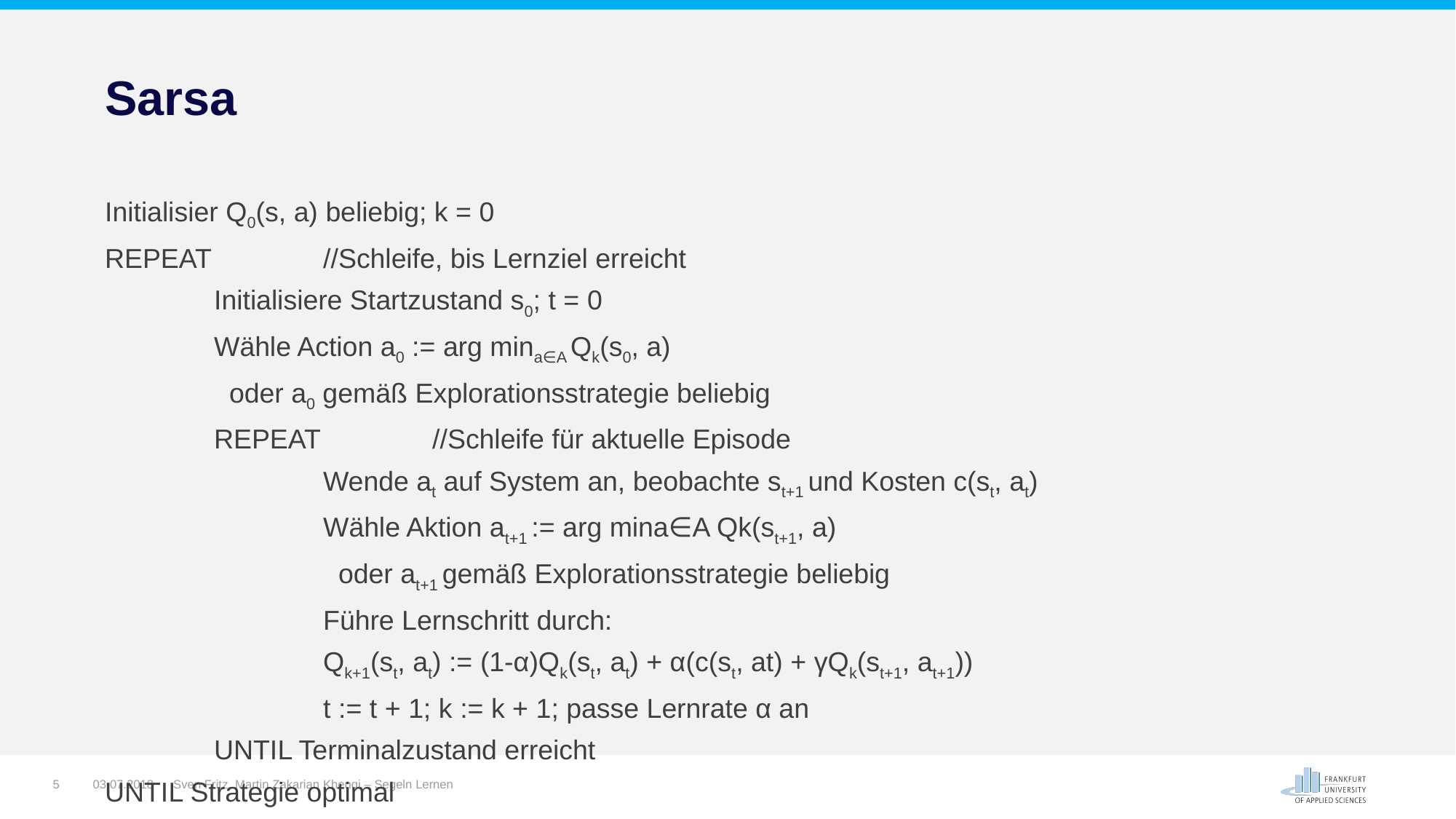

# Sarsa
Initialisier Q0(s, a) beliebig; k = 0
REPEAT		//Schleife, bis Lernziel erreicht
	Initialisiere Startzustand s0; t = 0
	Wähle Action a0 := arg mina∈A Qk(s0, a)
	  oder a0 gemäß Explorationsstrategie beliebig
	REPEAT		//Schleife für aktuelle Episode
		Wende at auf System an, beobachte st+1 und Kosten c(st, at)
		Wähle Aktion at+1 := arg mina∈A Qk(st+1, a)
		  oder at+1 gemäß Explorationsstrategie beliebig
		Führe Lernschritt durch:
		Qk+1(st, at) := (1-α)Qk(st, at) + α(c(st, at) + γQk(st+1, at+1))
		t := t + 1; k := k + 1; passe Lernrate α an
	UNTIL Terminalzustand erreicht
UNTIL Strategie optimal
5
03.07.2018
Sven Fritz, Martin Zakarian Khengi – Segeln Lernen